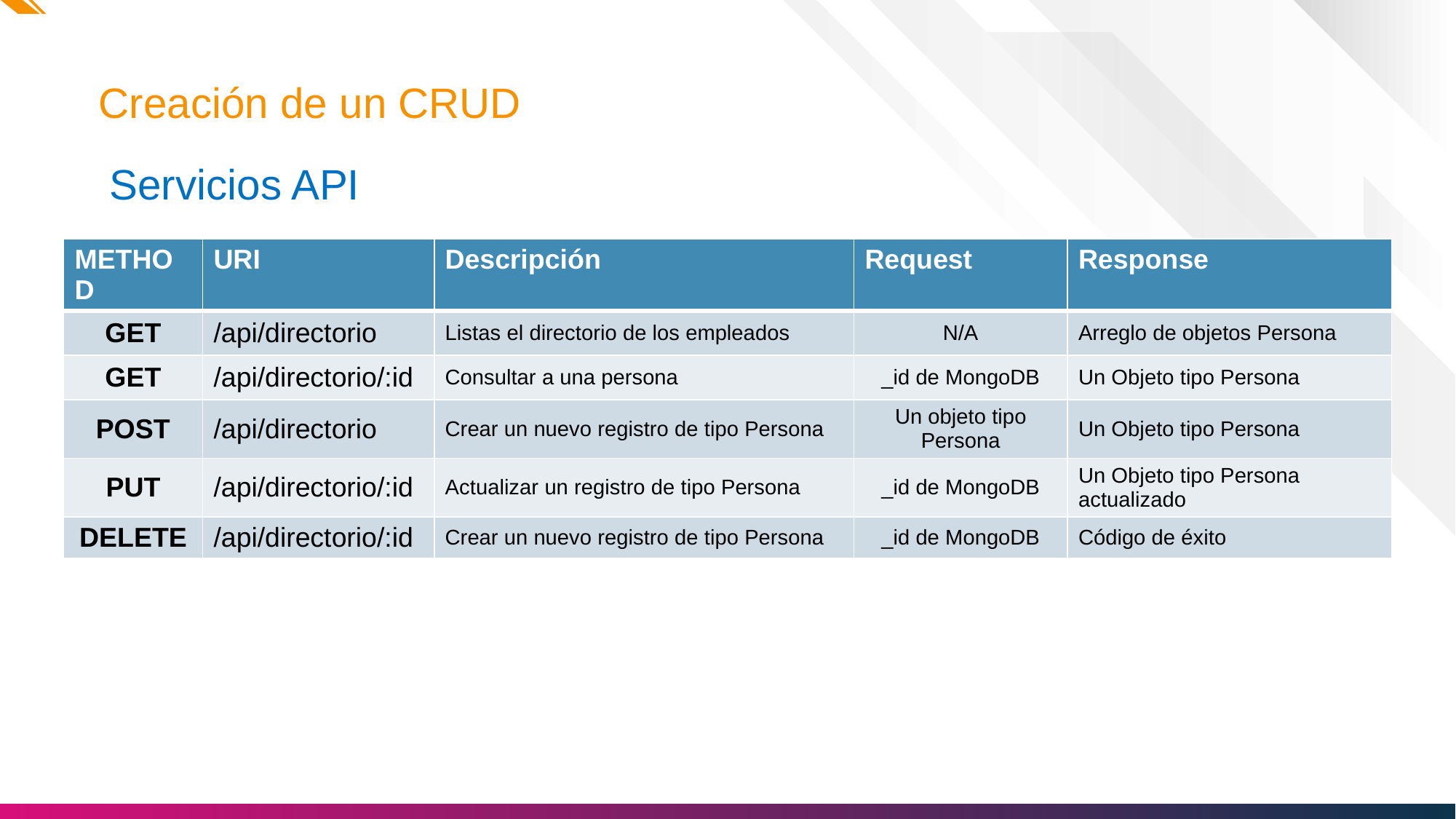

# Creación de un CRUD
Servicios API
| METHOD | URI | Descripción | Request | Response |
| --- | --- | --- | --- | --- |
| GET | /api/directorio | Listas el directorio de los empleados | N/A | Arreglo de objetos Persona |
| GET | /api/directorio/:id | Consultar a una persona | \_id de MongoDB | Un Objeto tipo Persona |
| POST | /api/directorio | Crear un nuevo registro de tipo Persona | Un objeto tipo Persona | Un Objeto tipo Persona |
| PUT | /api/directorio/:id | Actualizar un registro de tipo Persona | \_id de MongoDB | Un Objeto tipo Persona actualizado |
| DELETE | /api/directorio/:id | Crear un nuevo registro de tipo Persona | \_id de MongoDB | Código de éxito |